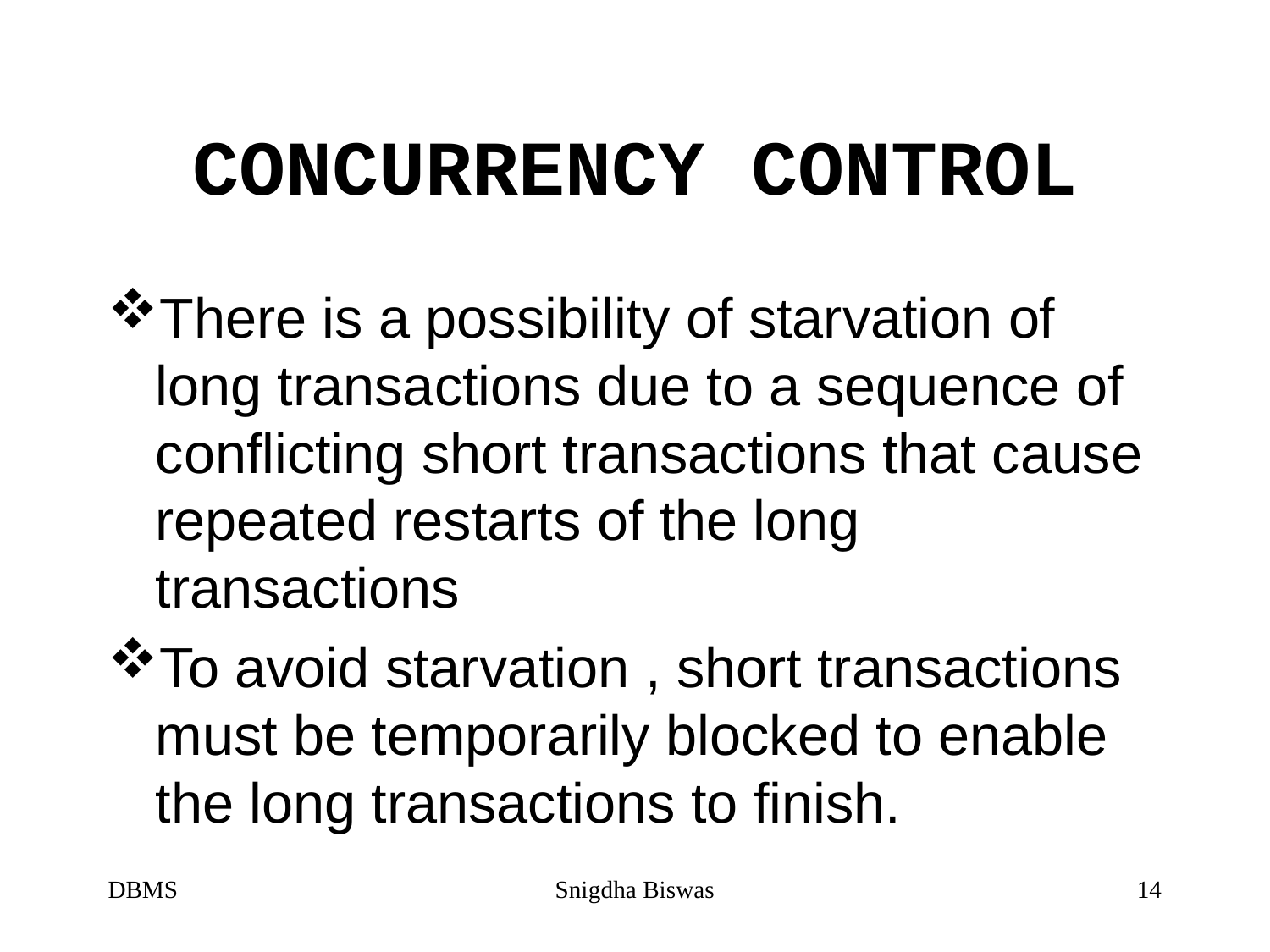

# CONCURRENCY CONTROL
There is a possibility of starvation of long transactions due to a sequence of conflicting short transactions that cause repeated restarts of the long transactions
To avoid starvation , short transactions must be temporarily blocked to enable the long transactions to finish.
DBMS
Snigdha Biswas
14